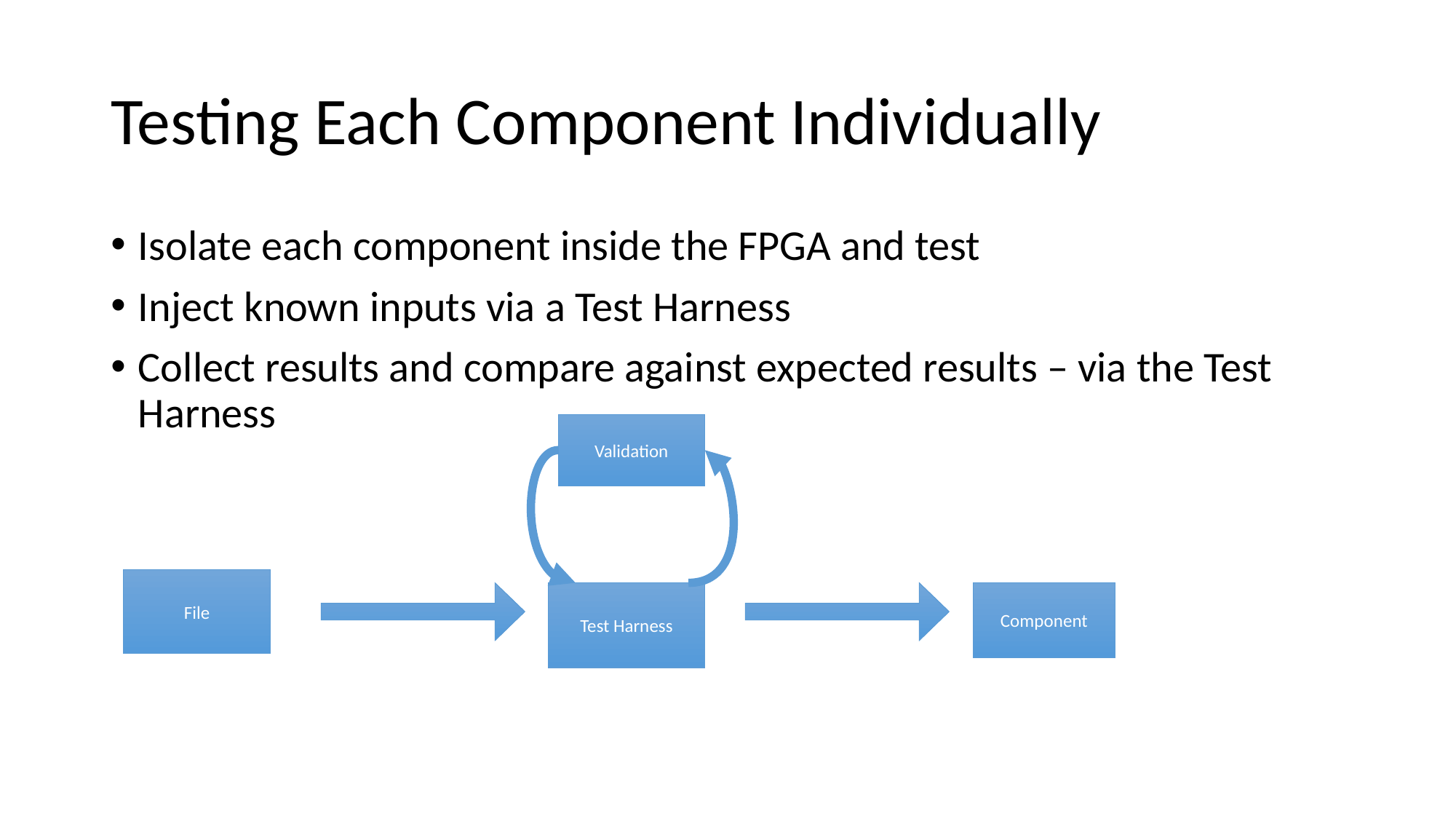

# Testing Each Component Individually
Isolate each component inside the FPGA and test
Inject known inputs via a Test Harness
Collect results and compare against expected results – via the Test Harness
Validation
File
Test Harness

Component